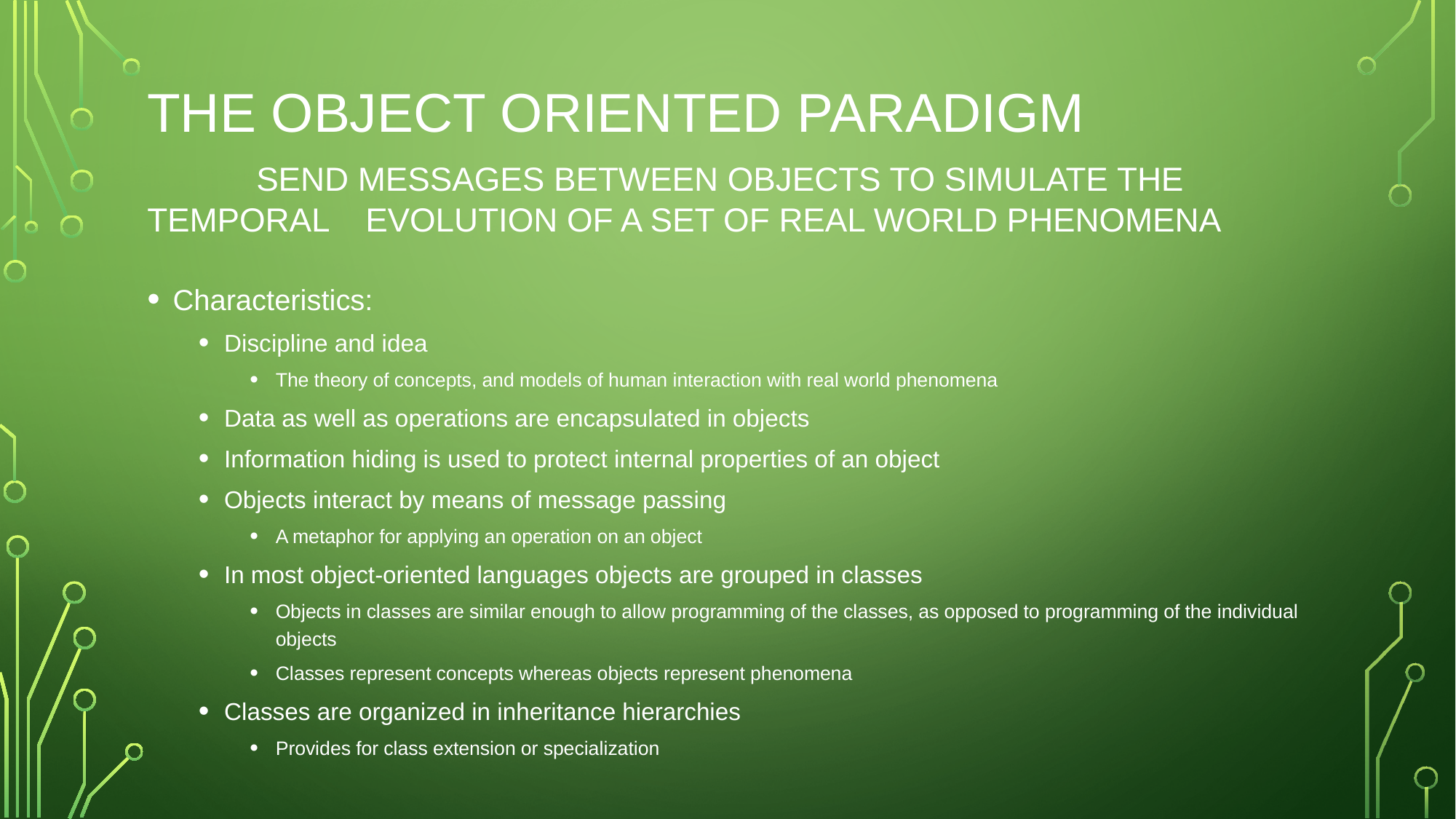

# The object oriented Paradigm Send messages between objects to simulate the temporal 	evolution of a set of real world phenomena
Characteristics:
Discipline and idea
The theory of concepts, and models of human interaction with real world phenomena
Data as well as operations are encapsulated in objects
Information hiding is used to protect internal properties of an object
Objects interact by means of message passing
A metaphor for applying an operation on an object
In most object-oriented languages objects are grouped in classes
Objects in classes are similar enough to allow programming of the classes, as opposed to programming of the individual objects
Classes represent concepts whereas objects represent phenomena
Classes are organized in inheritance hierarchies
Provides for class extension or specialization